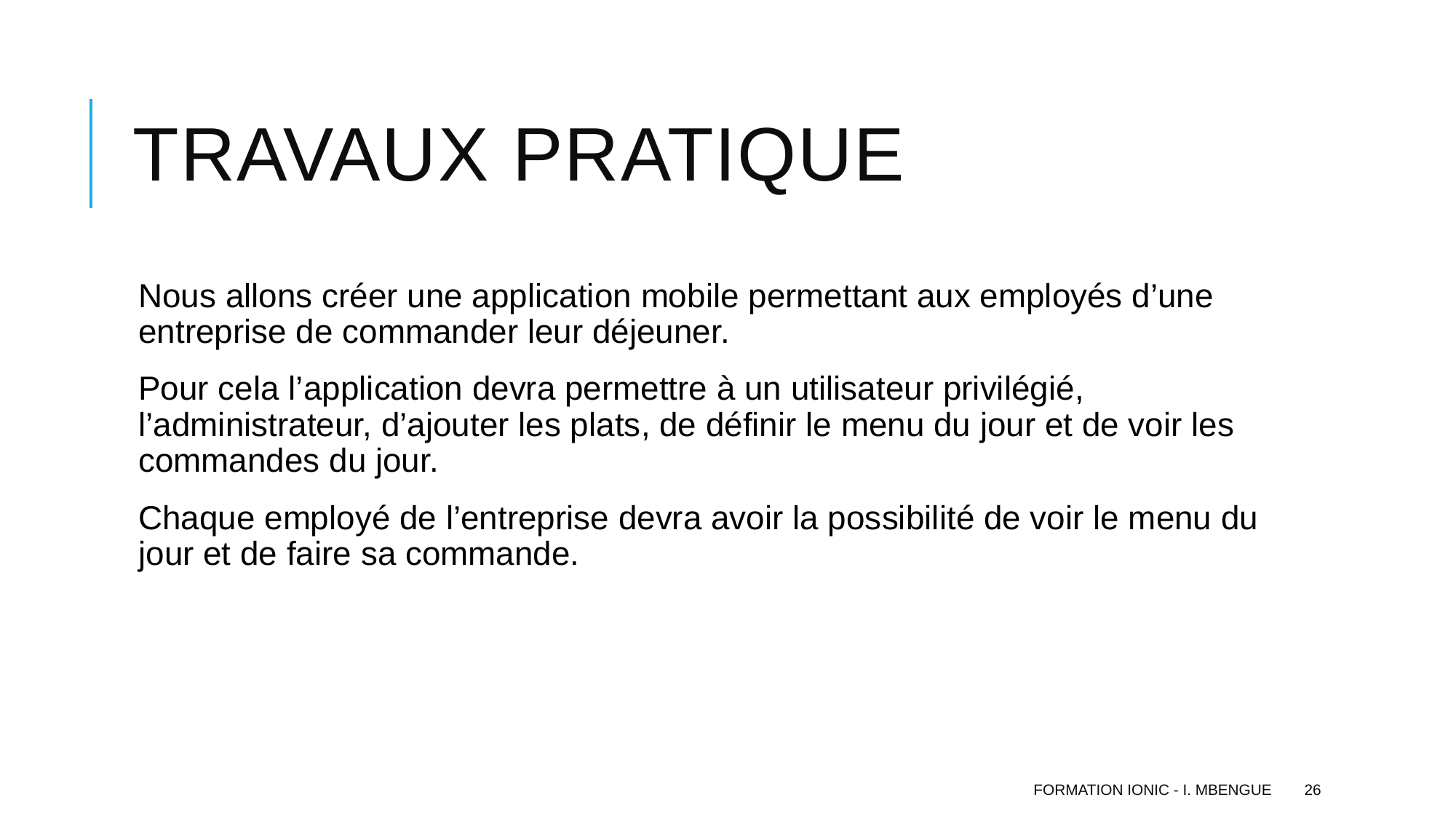

# Travaux pratique
Nous allons créer une application mobile permettant aux employés d’une entreprise de commander leur déjeuner.
Pour cela l’application devra permettre à un utilisateur privilégié, l’administrateur, d’ajouter les plats, de définir le menu du jour et de voir les commandes du jour.
Chaque employé de l’entreprise devra avoir la possibilité de voir le menu du jour et de faire sa commande.

Formation IONIC - I. MBENGUE
26